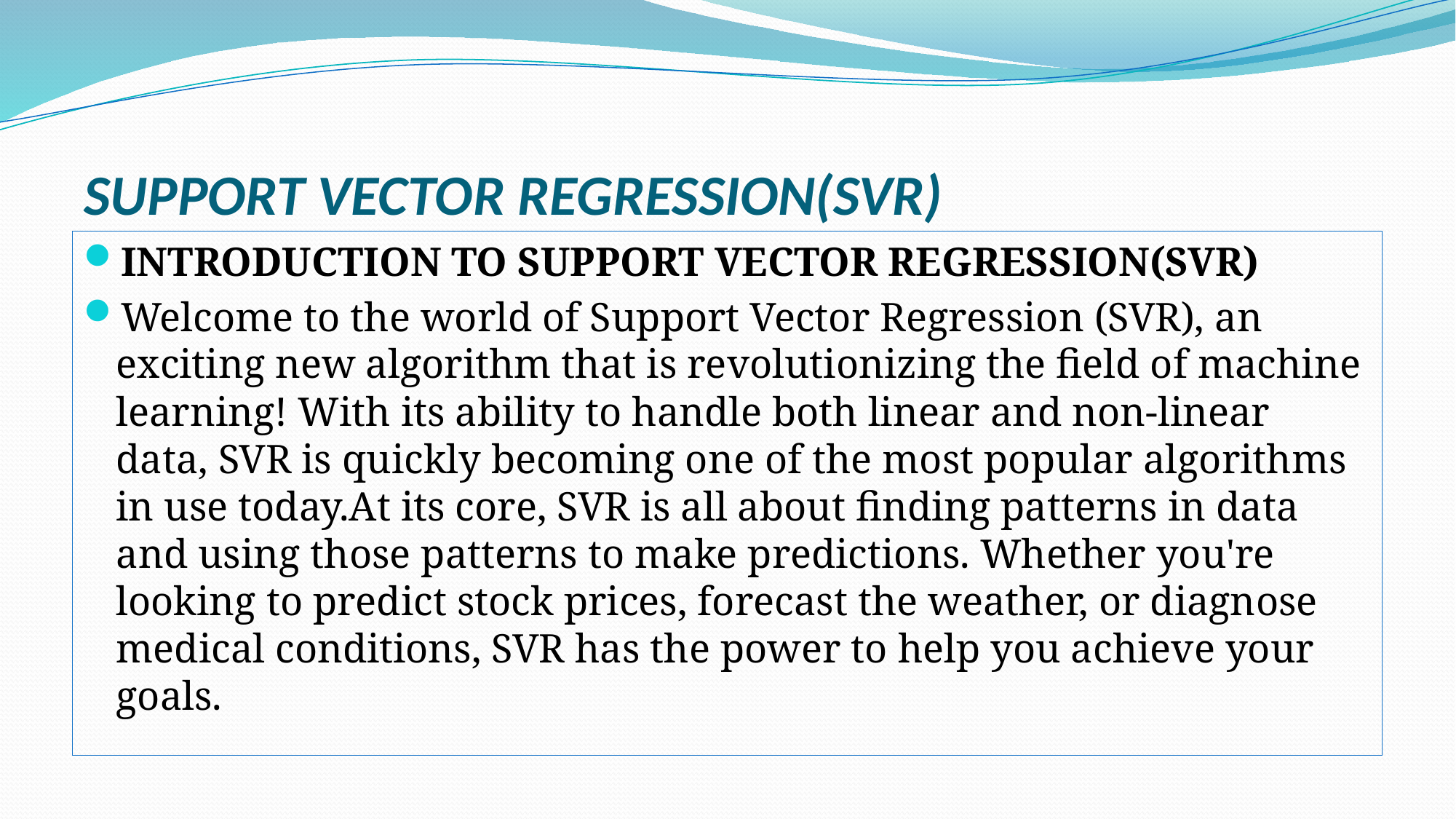

# SUPPORT VECTOR REGRESSION(SVR)
INTRODUCTION TO SUPPORT VECTOR REGRESSION(SVR)
Welcome to the world of Support Vector Regression (SVR), an exciting new algorithm that is revolutionizing the field of machine learning! With its ability to handle both linear and non-linear data, SVR is quickly becoming one of the most popular algorithms in use today.At its core, SVR is all about finding patterns in data and using those patterns to make predictions. Whether you're looking to predict stock prices, forecast the weather, or diagnose medical conditions, SVR has the power to help you achieve your goals.